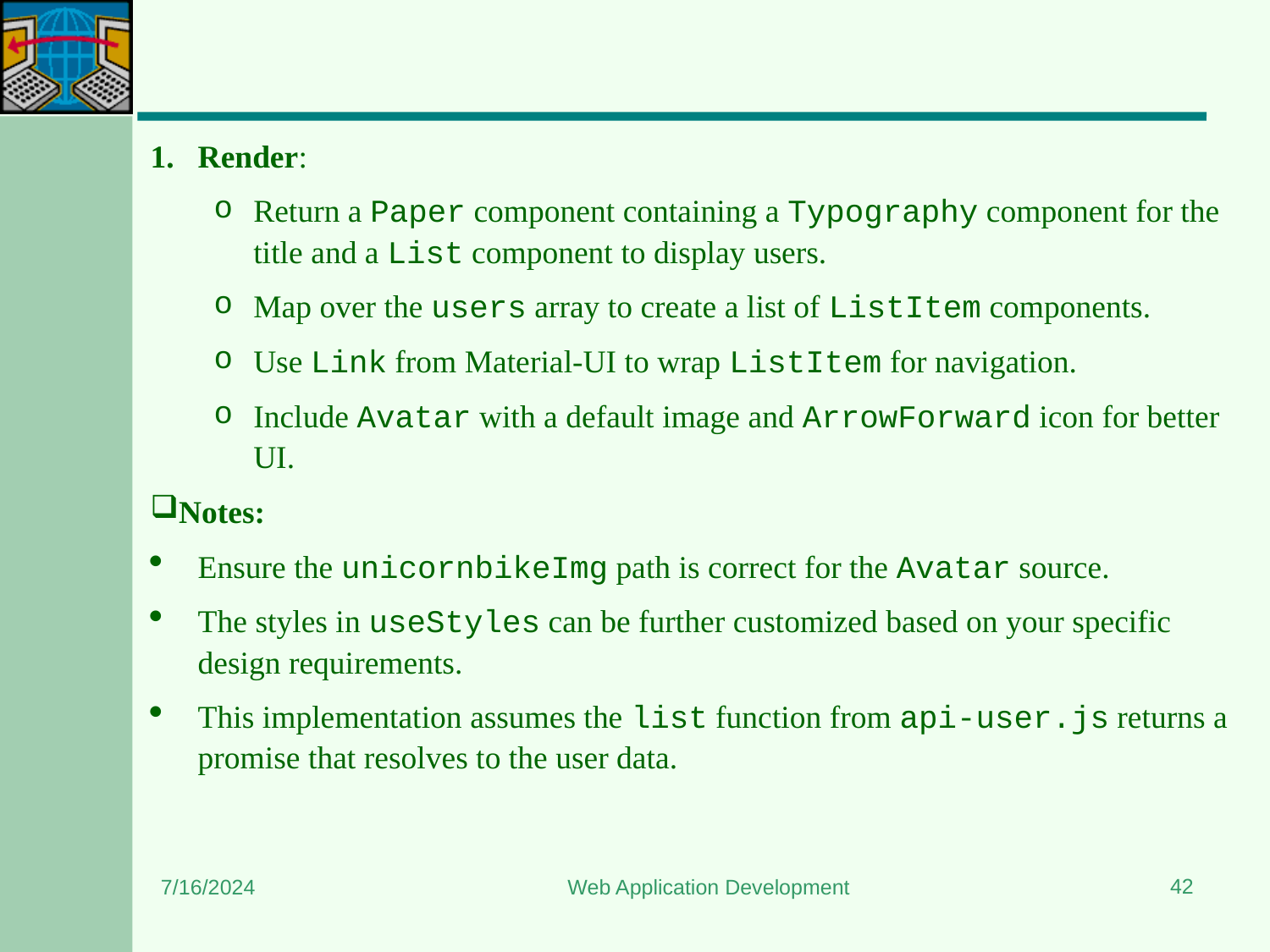

#
Render:
Return a Paper component containing a Typography component for the title and a List component to display users.
Map over the users array to create a list of ListItem components.
Use Link from Material-UI to wrap ListItem for navigation.
Include Avatar with a default image and ArrowForward icon for better UI.
Notes:
Ensure the unicornbikeImg path is correct for the Avatar source.
The styles in useStyles can be further customized based on your specific design requirements.
This implementation assumes the list function from api-user.js returns a promise that resolves to the user data.

42
7/16/2024
Web Application Development